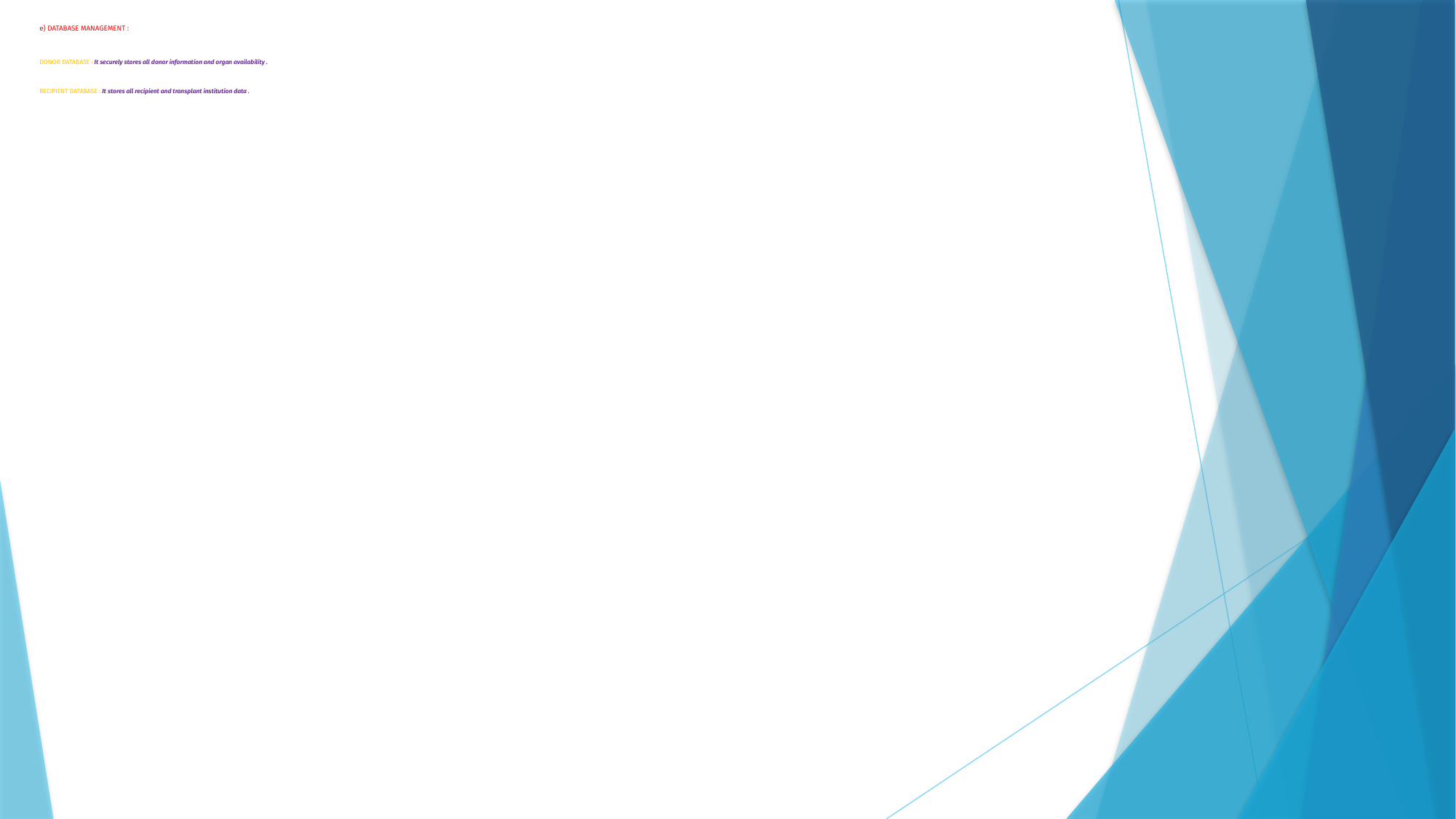

# e) DATABASE MANAGEMENT : DONOR DATABASE : It securely stores all donor information and organ availability . RECIPIENT DATABASE : It stores all recipient and transplant institution data .